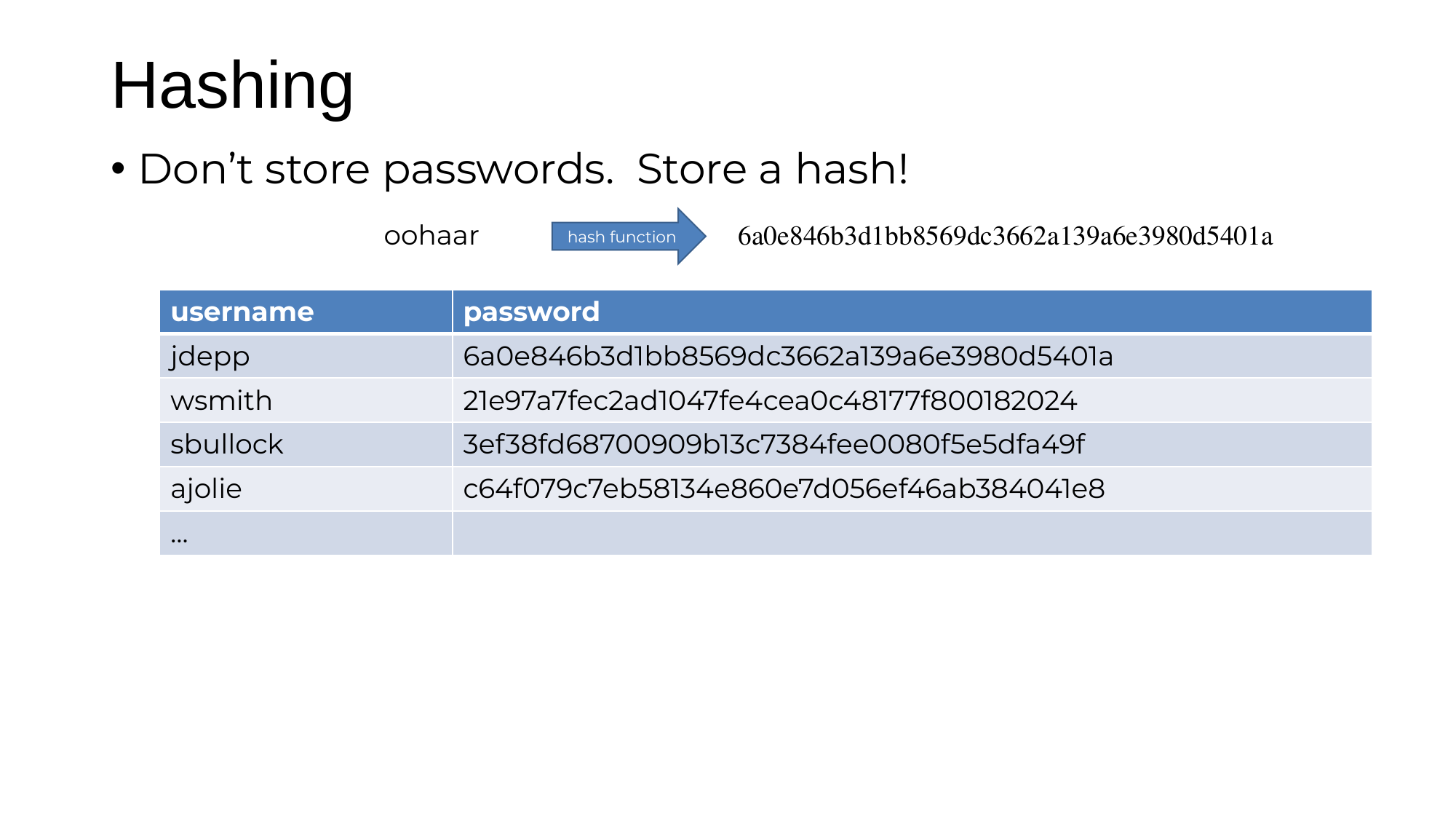

# Hashing
Don’t store passwords.  Store a hash!
hash function
oohaar
6a0e846b3d1bb8569dc3662a139a6e3980d5401a
| username | password |
| --- | --- |
| jdepp | 6a0e846b3d1bb8569dc3662a139a6e3980d5401a |
| wsmith | 21e97a7fec2ad1047fe4cea0c48177f800182024 |
| sbullock | 3ef38fd68700909b13c7384fee0080f5e5dfa49f |
| ajolie | c64f079c7eb58134e860e7d056ef46ab384041e8 |
| … |  |